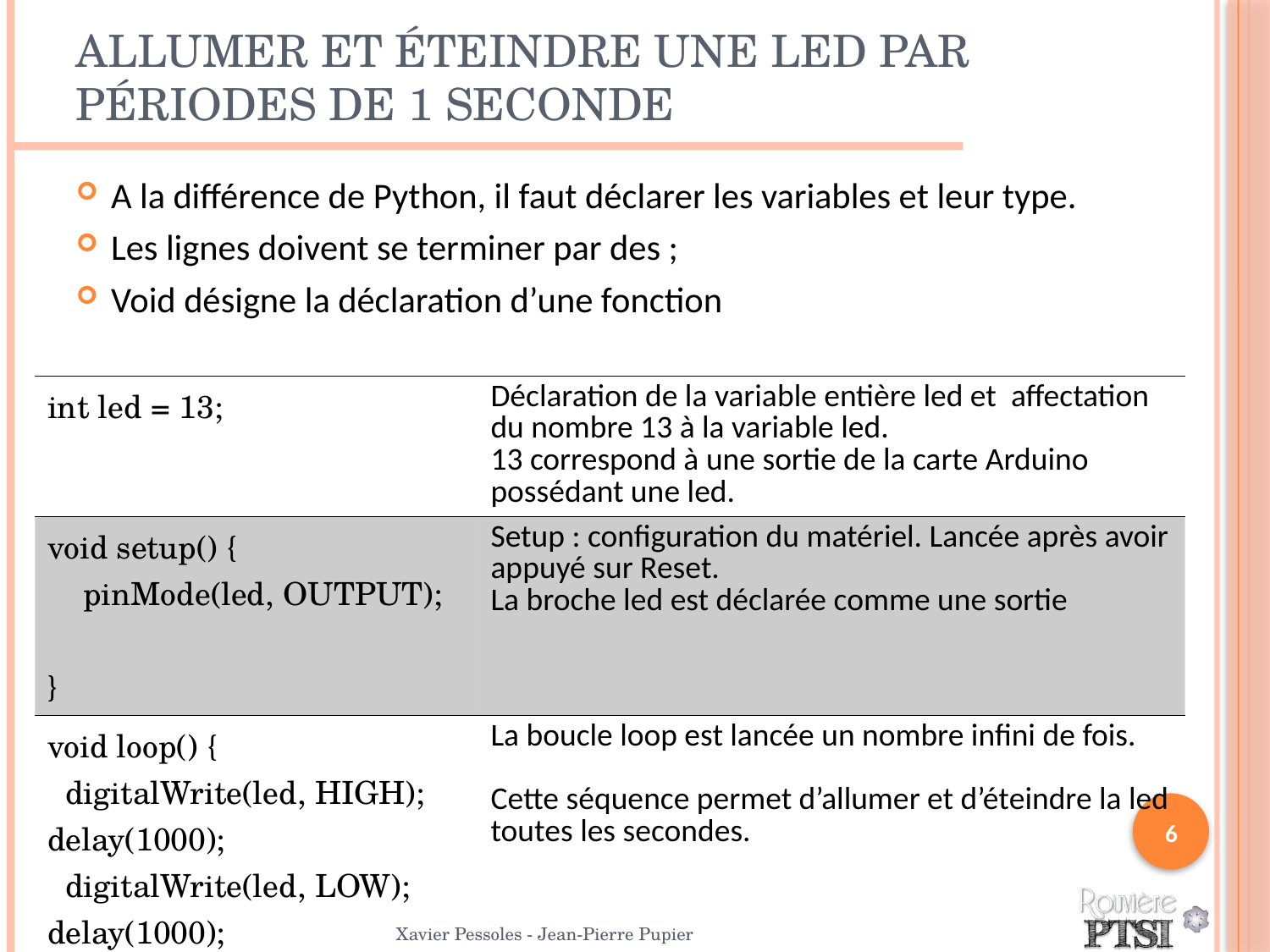

# Allumer et éteindre une Led par périodes de 1 seconde
A la différence de Python, il faut déclarer les variables et leur type.
Les lignes doivent se terminer par des ;
Void désigne la déclaration d’une fonction

| int led = 13; | Déclaration de la variable entière led et affectation du nombre 13 à la variable led. 13 correspond à une sortie de la carte Arduino possédant une led. |
| --- | --- |
| void setup() { pinMode(led, OUTPUT); } | Setup : configuration du matériel. Lancée après avoir appuyé sur Reset. La broche led est déclarée comme une sortie |
| void loop() { digitalWrite(led, HIGH); delay(1000); digitalWrite(led, LOW); delay(1000); } | La boucle loop est lancée un nombre infini de fois. Cette séquence permet d’allumer et d’éteindre la led toutes les secondes. |
6
Xavier Pessoles - Jean-Pierre Pupier